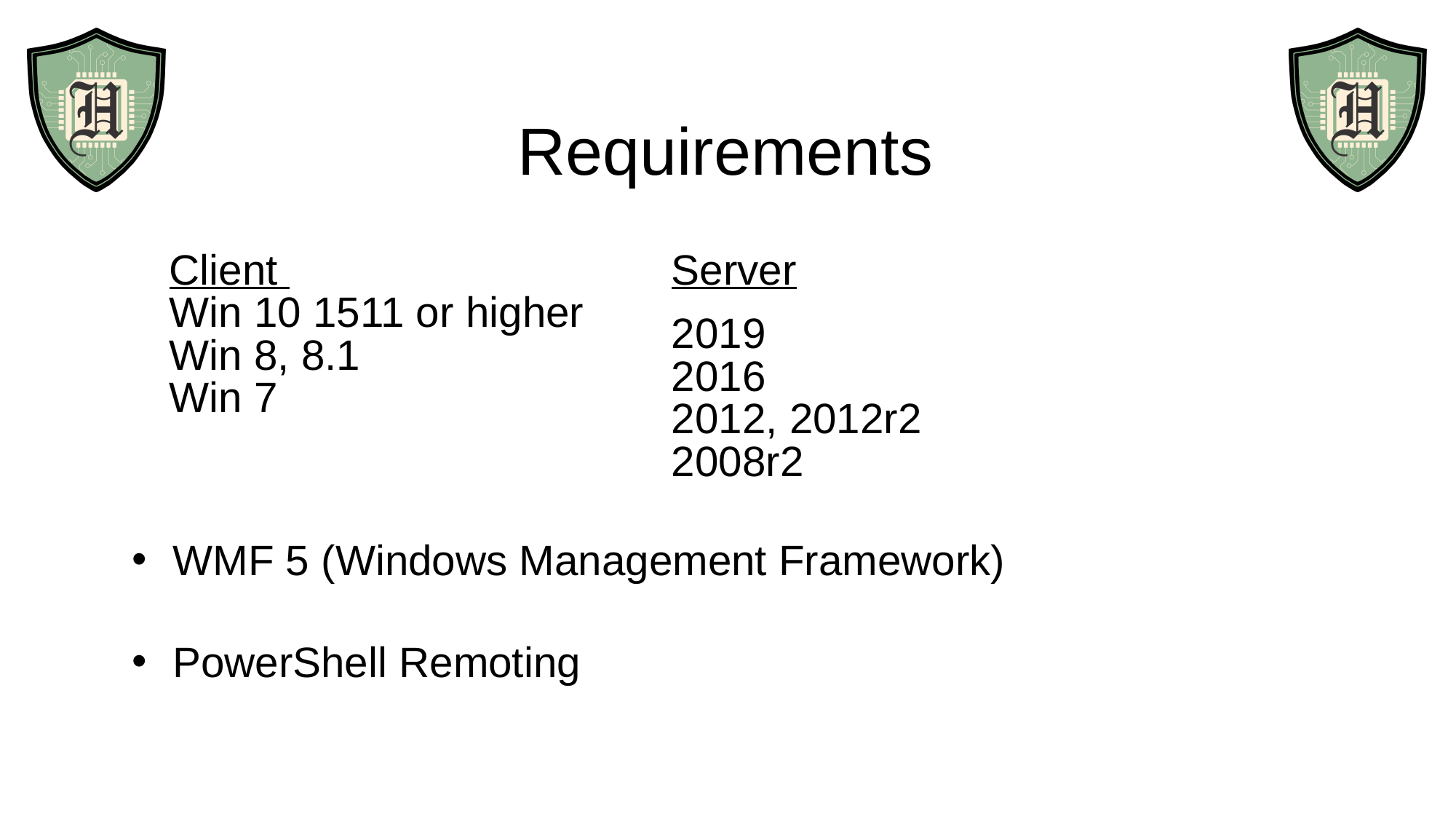

Requirements
| Client Win 10 1511 or higher Win 8, 8.1 Win 7 | Server 2019 2016 2012, 2012r2 2008r2 |
| --- | --- |
WMF 5 (Windows Management Framework)

PowerShell Remoting